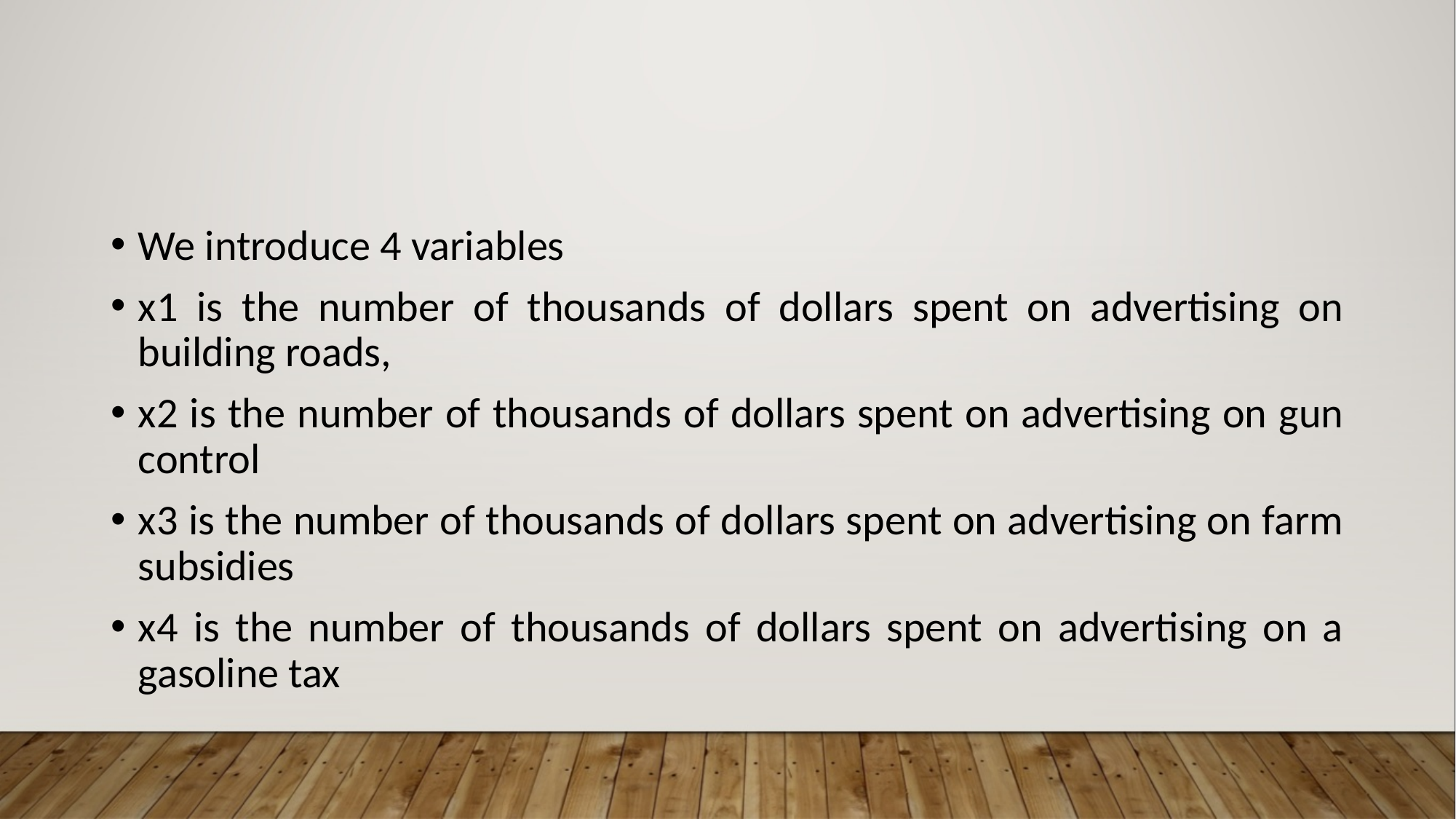

#
We introduce 4 variables
x1 is the number of thousands of dollars spent on advertising on building roads,
x2 is the number of thousands of dollars spent on advertising on gun control
x3 is the number of thousands of dollars spent on advertising on farm subsidies
x4 is the number of thousands of dollars spent on advertising on a gasoline tax